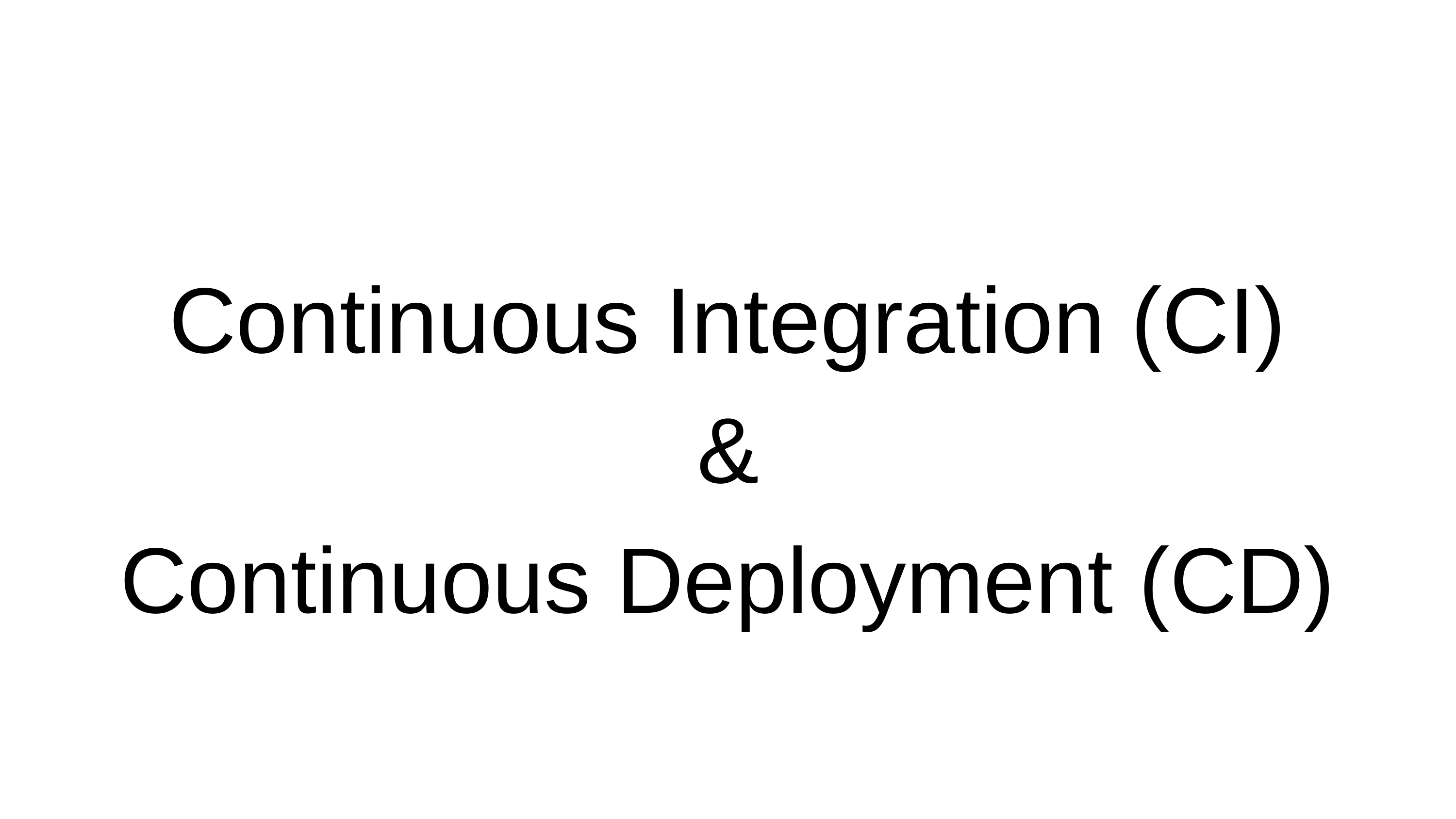

Continuous Integration (CI)
&
Continuous Deployment (CD)